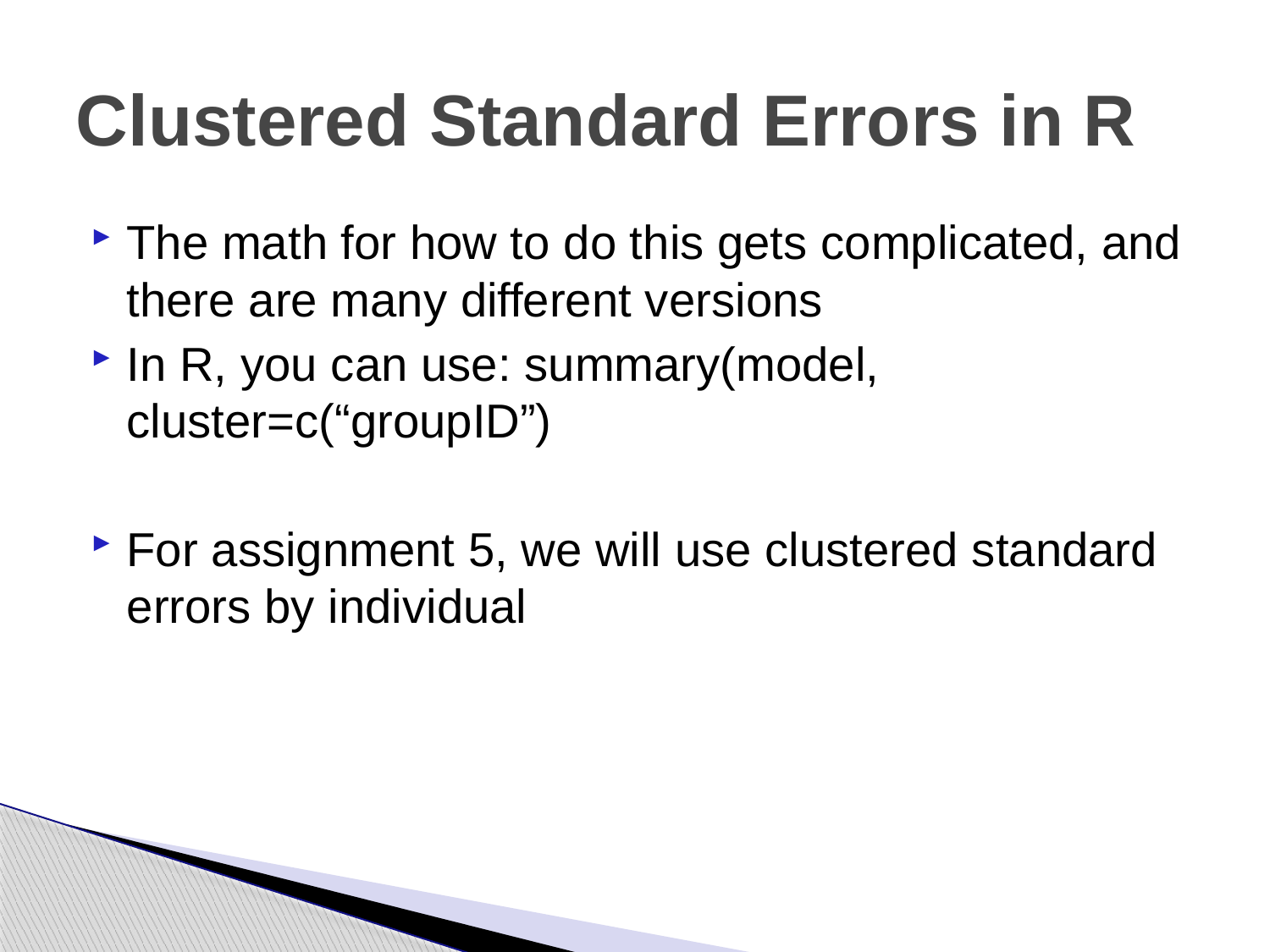

# Clustered Standard Errors in R
The math for how to do this gets complicated, and there are many different versions
In R, you can use: summary(model, cluster=c(“groupID”)

For assignment 5, we will use clustered standard errors by individual